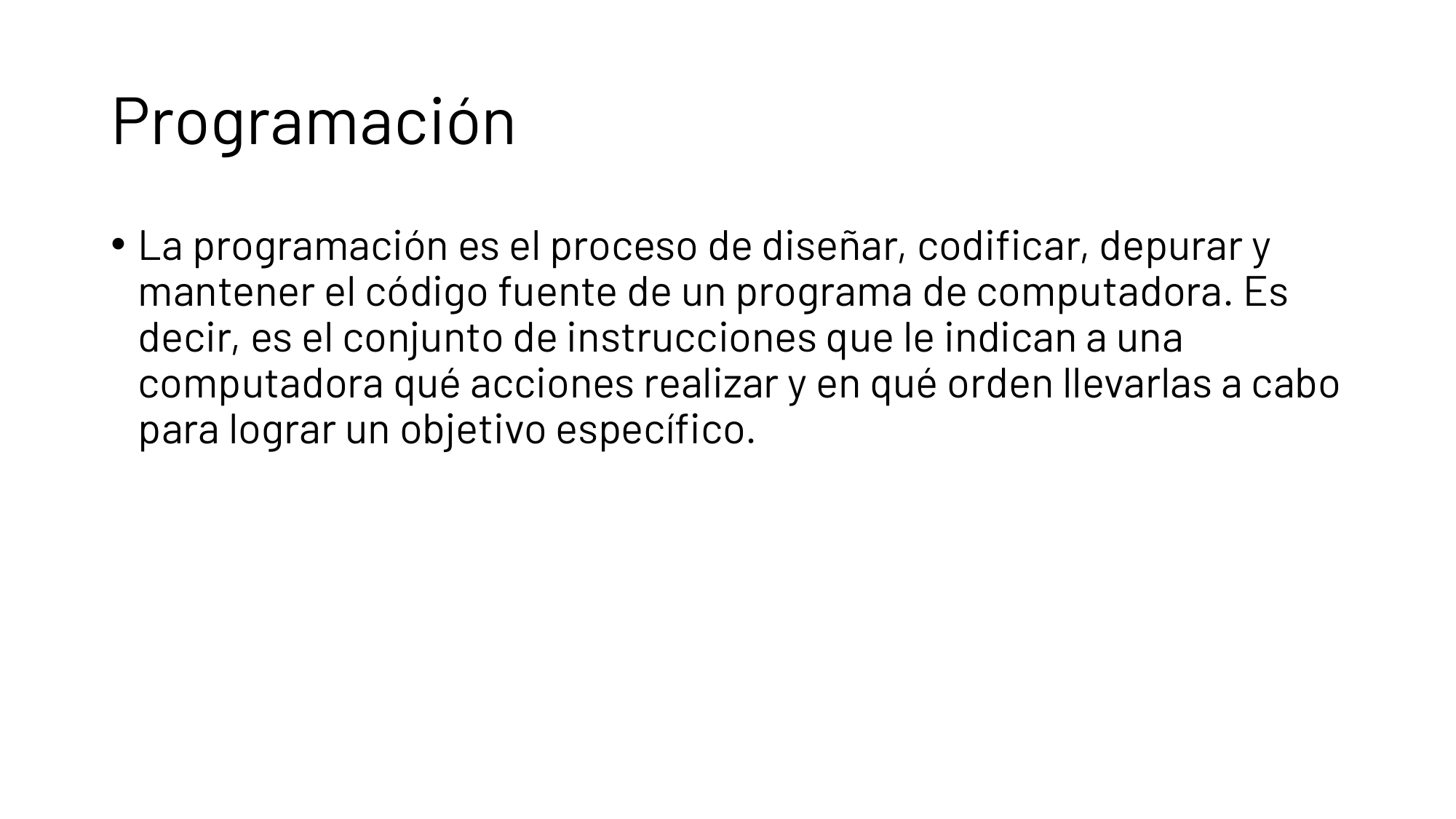

# Programación
La programación es el proceso de diseñar, codificar, depurar y mantener el código fuente de un programa de computadora. Es decir, es el conjunto de instrucciones que le indican a una computadora qué acciones realizar y en qué orden llevarlas a cabo para lograr un objetivo específico.